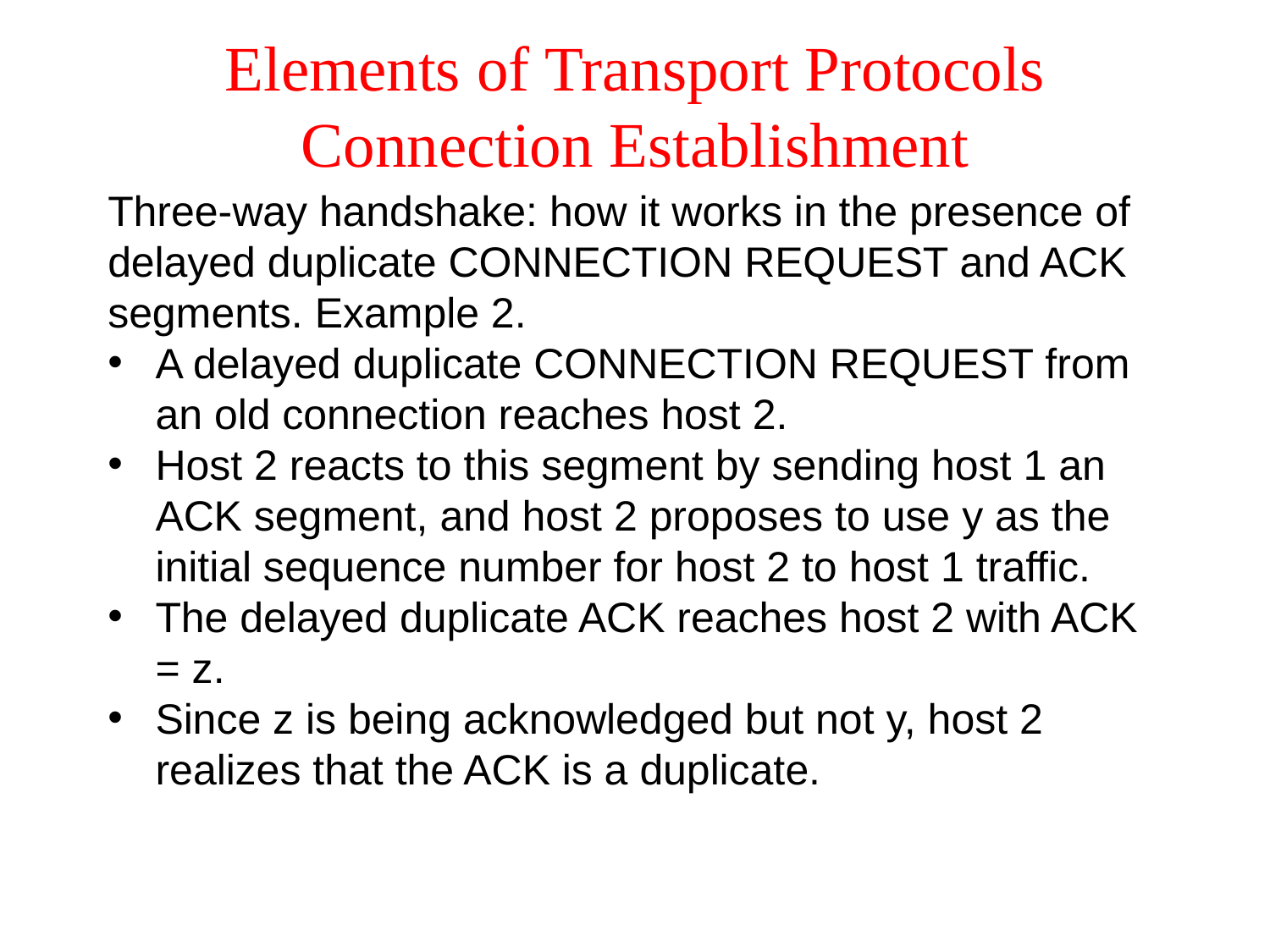

# Elements of Transport Protocols Connection Establishment
Three-way handshake: how it works in the presence of delayed duplicate CONNECTION REQUEST and ACK segments. Example 2.
A delayed duplicate CONNECTION REQUEST from an old connection reaches host 2.
Host 2 reacts to this segment by sending host 1 an ACK segment, and host 2 proposes to use y as the initial sequence number for host 2 to host 1 traffic.
The delayed duplicate ACK reaches host 2 with ACK = z.
Since z is being acknowledged but not y, host 2 realizes that the ACK is a duplicate.